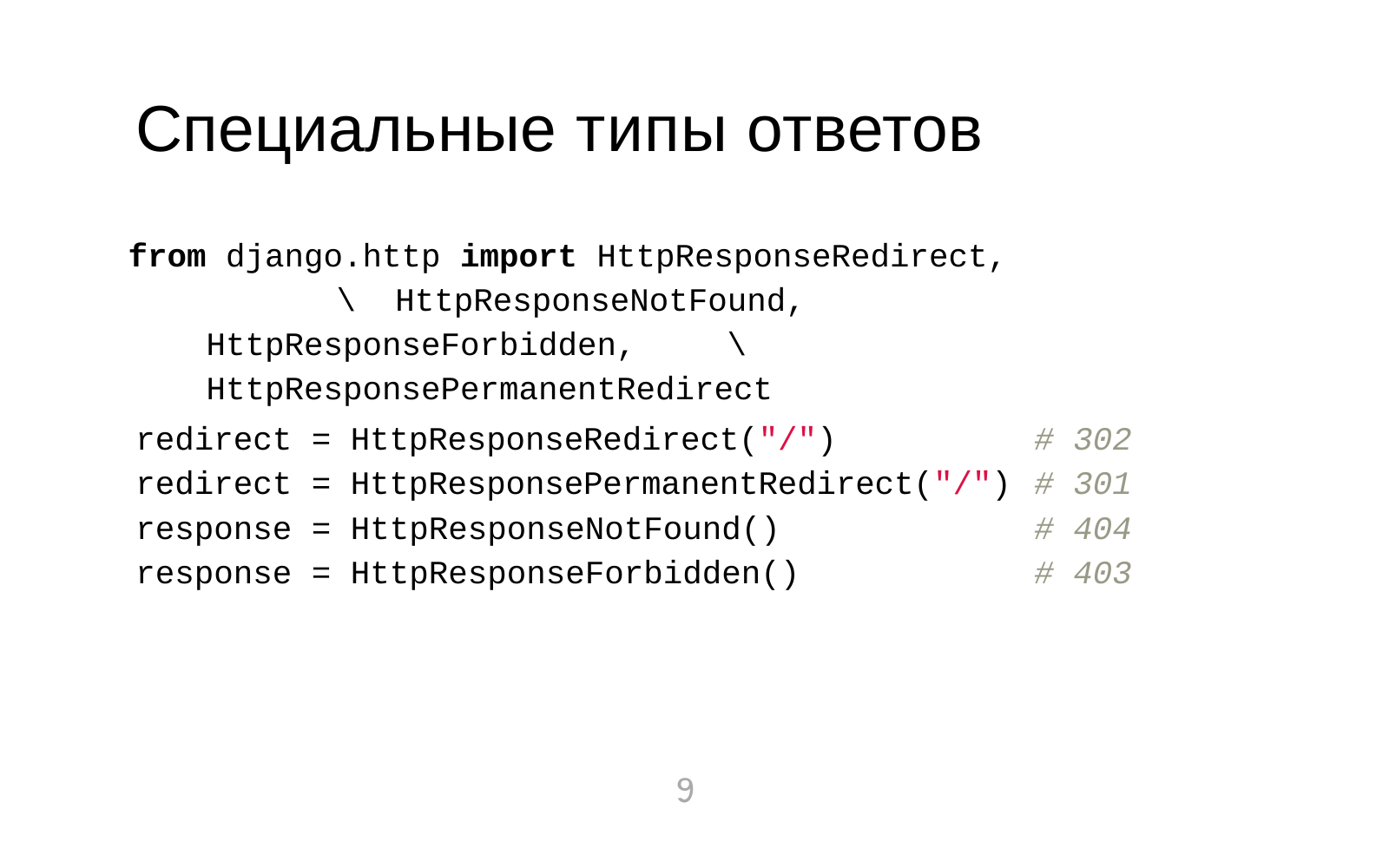

# Специальные типы ответов
from	 django.http import HttpResponseRedirect,	\  HttpResponseNotFound,	HttpResponseForbidden,	\  HttpResponsePermanentRedirect
| redirect | = | HttpResponseRedirect("/") | # | 302 |
| --- | --- | --- | --- | --- |
| redirect | = | HttpResponsePermanentRedirect("/") | # | 301 |
| response | = | HttpResponseNotFound() | # | 404 |
| response | = | HttpResponseForbidden() | # | 403 |
9